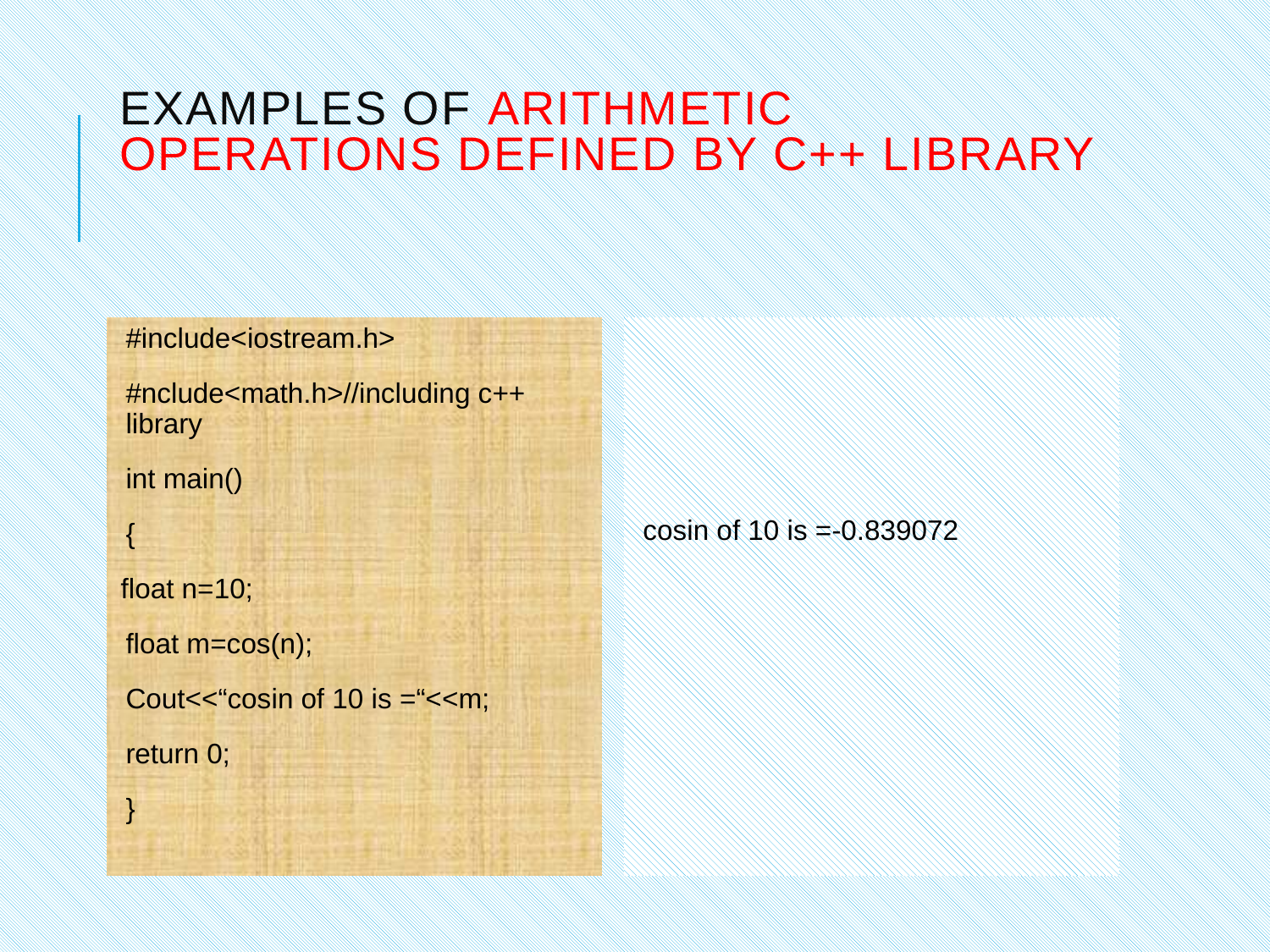

# Examples of arithmetic operations defined by C++ library
#include<iostream.h>
#nclude<math.h>//including c++ library
int main()
{
 float n=10;
float m=cos(n);
Cout<<“cosin of 10 is =“<<m;
return 0;
}

cosin of 10 is =-0.839072